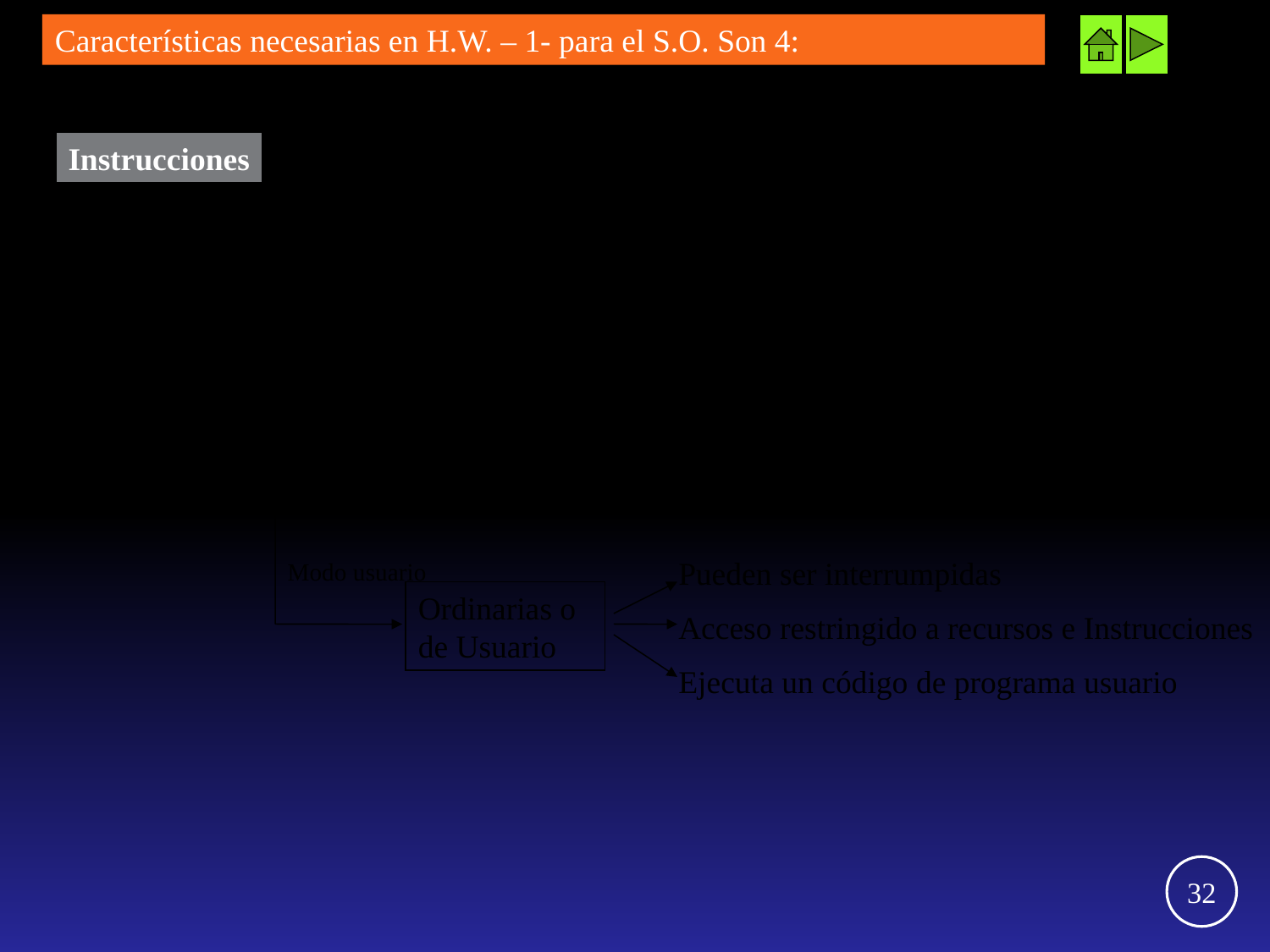

Características necesarias en H.W. – 1- para el S.O. Son 4:

Reservadas para el S.O.
Memoria direccionable
Ejecutan como una sola instrucción (macroinstrucción)
Modo kernel

Instrucciones
Privilegiadas

Estas instrucciones se usan para:
Autorizar o inhibir interrupciones
Acceder a registros del HW (procesadores, I/O, etc)
Acceder a los puertos de I/O
Acceder a zonas reservadas de memoria central

Pueden ser interrumpidas
Acceso restringido a recursos e Instrucciones
Ejecuta un código de programa usuario
Modo usuario
Ordinarias o
de Usuario

32